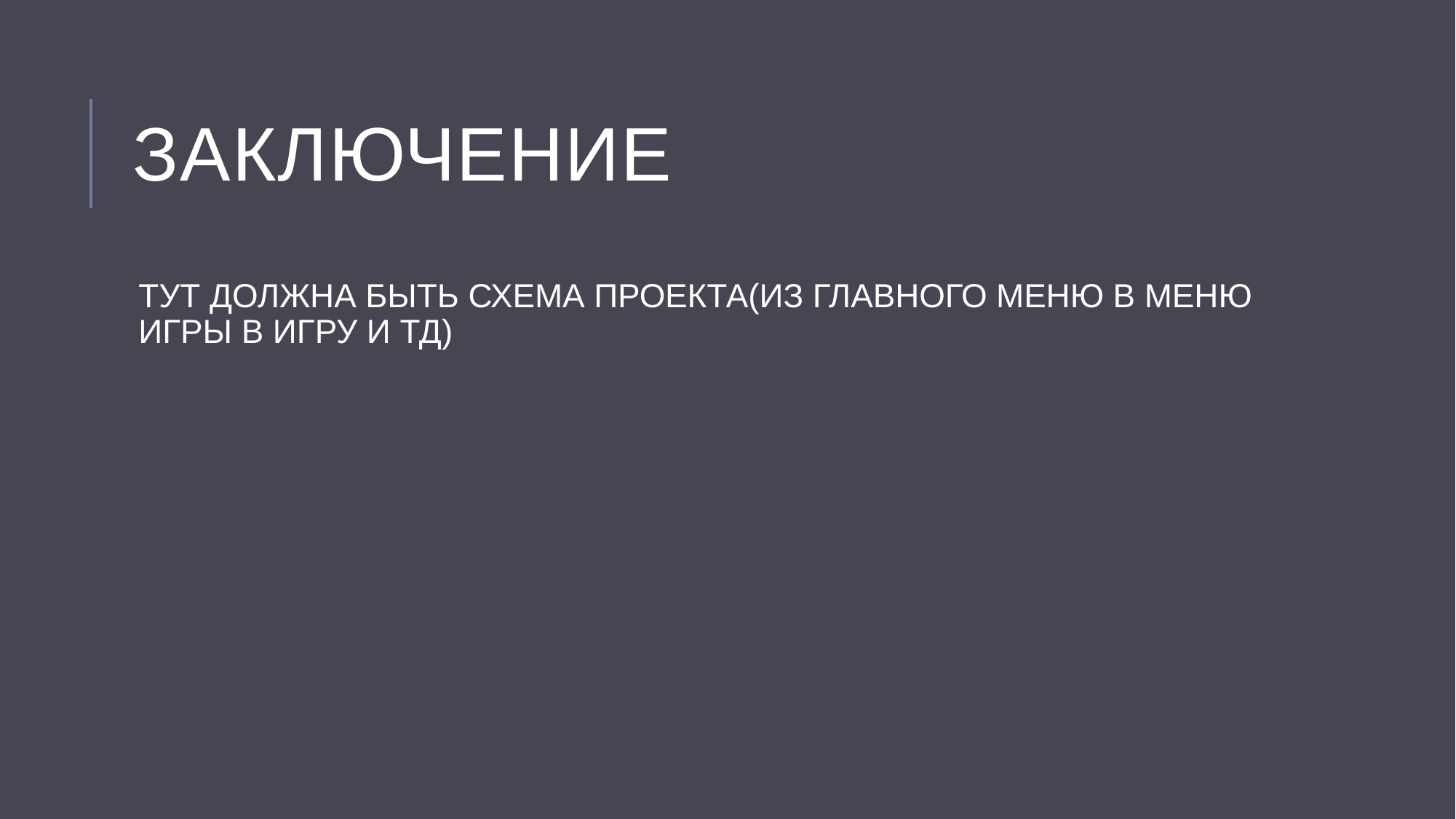

# Заключение
ТУТ ДОЛЖНА БЫТЬ СХЕМА ПРОЕКТА(ИЗ ГЛАВНОГО МЕНЮ В МЕНЮ ИГРЫ В ИГРУ И ТД)